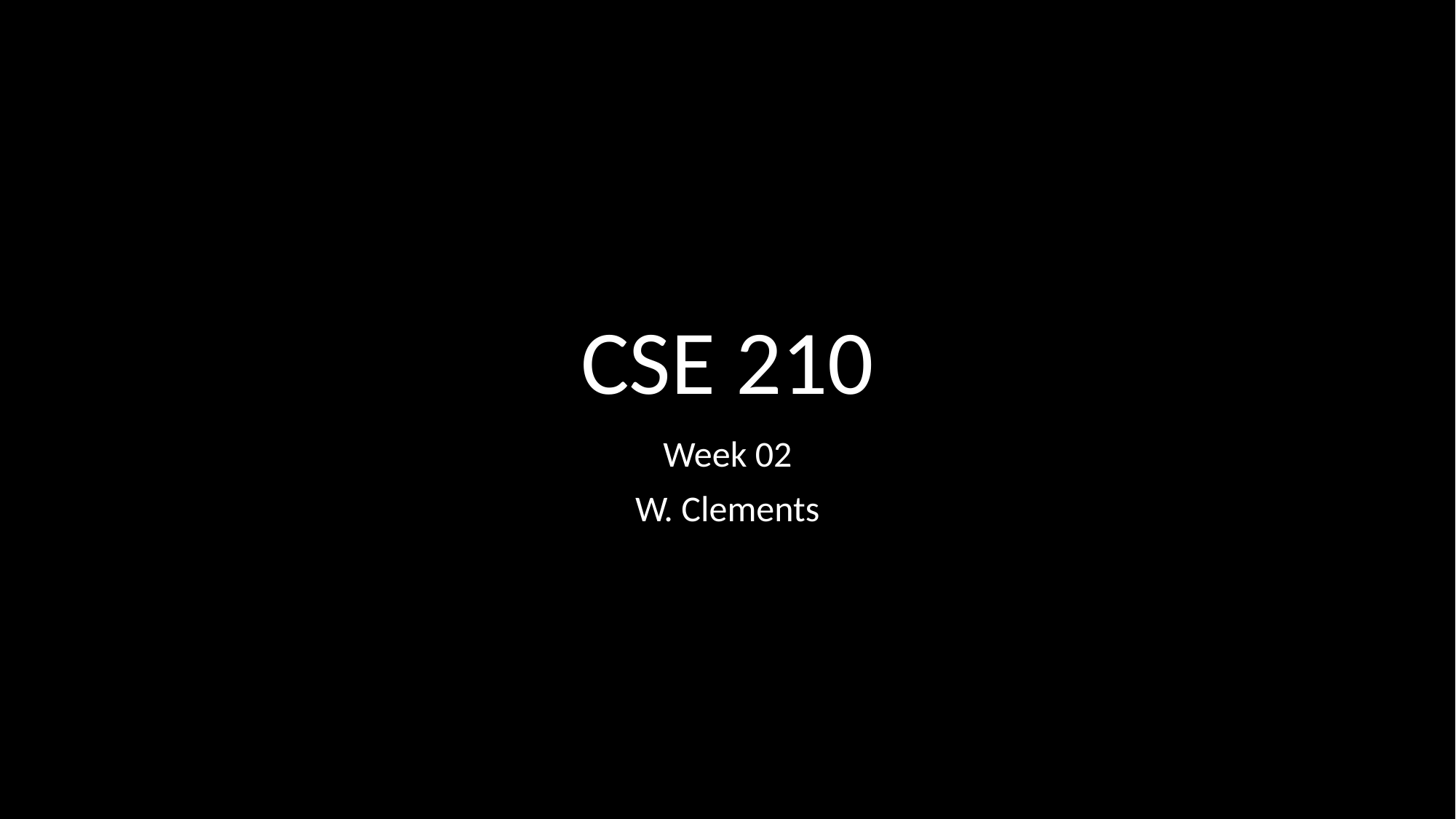

# CSE 210
Week 02
W. Clements